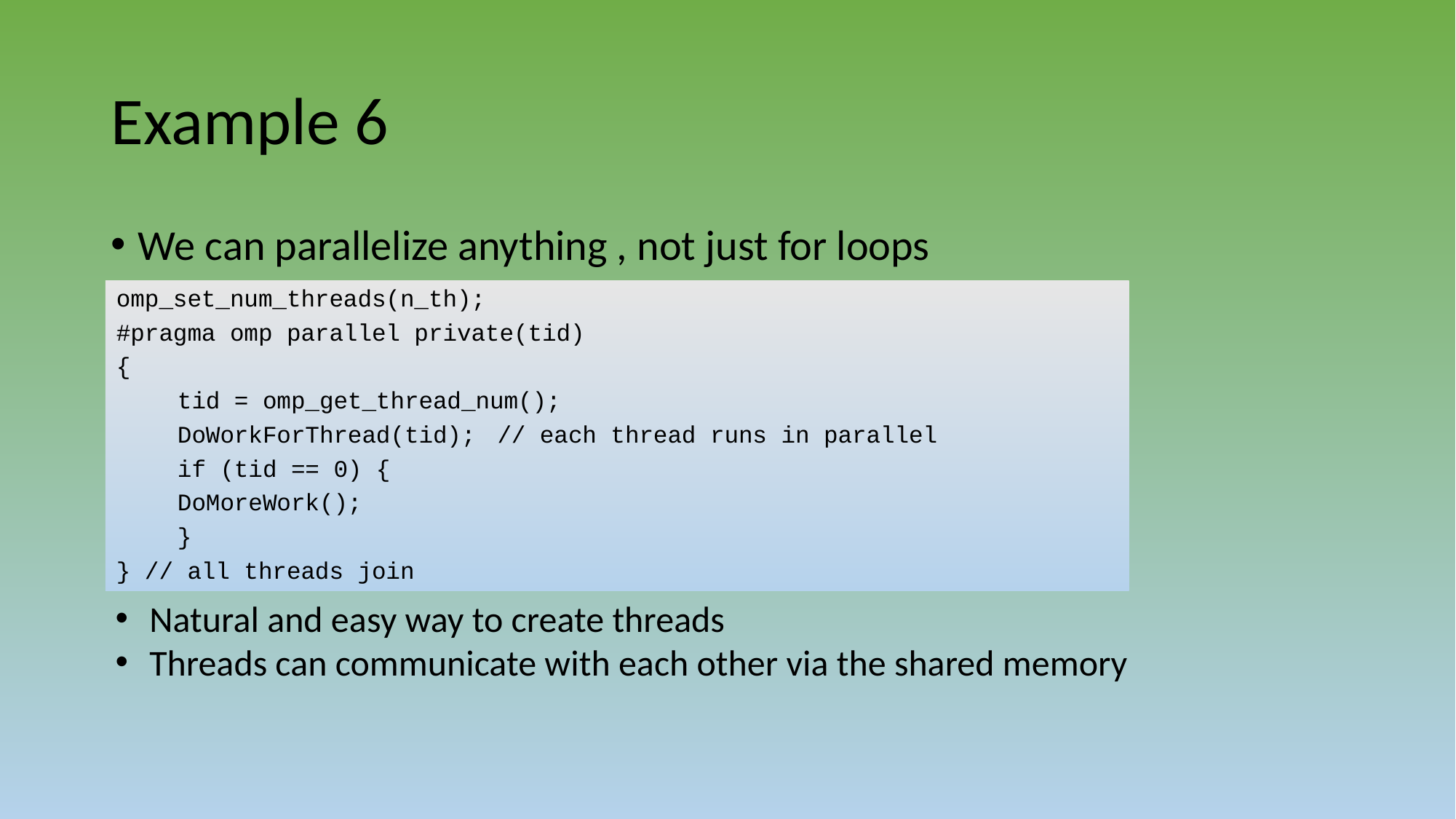

# Example 6
We can parallelize anything , not just for loops

omp_set_num_threads(n_th);
#pragma omp parallel private(tid)
{
	tid = omp_get_thread_num();
	DoWorkForThread(tid);	 // each thread runs in parallel
	if (tid == 0) {
		DoMoreWork();
	}
} // all threads join
Natural and easy way to create threads
Threads can communicate with each other via the shared memory